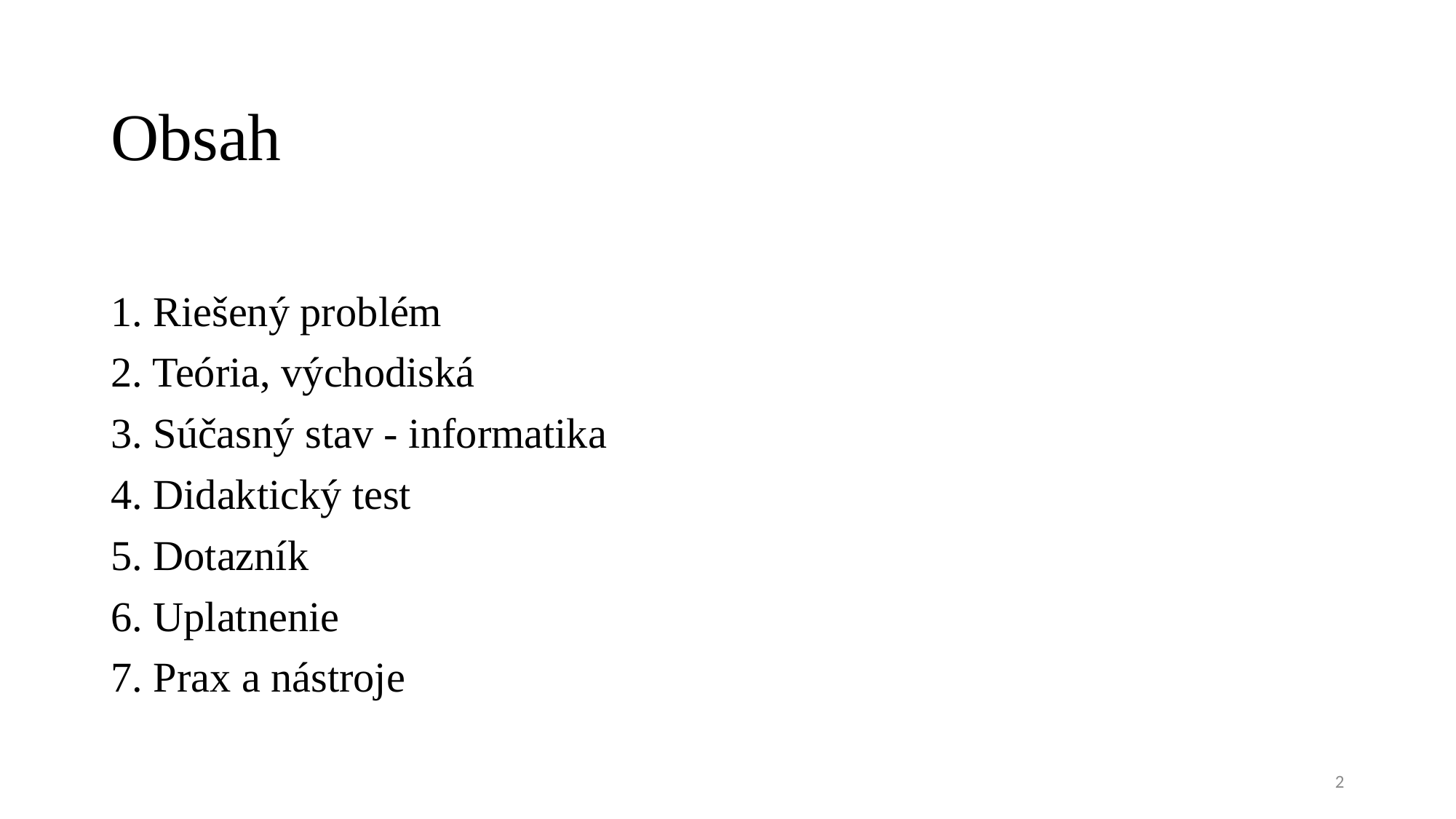

# Obsah

1. Riešený problém
2. Teória, východiská
3. Súčasný stav - informatika
4. Didaktický test
5. Dotazník
6. Uplatnenie
7. Prax a nástroje
2